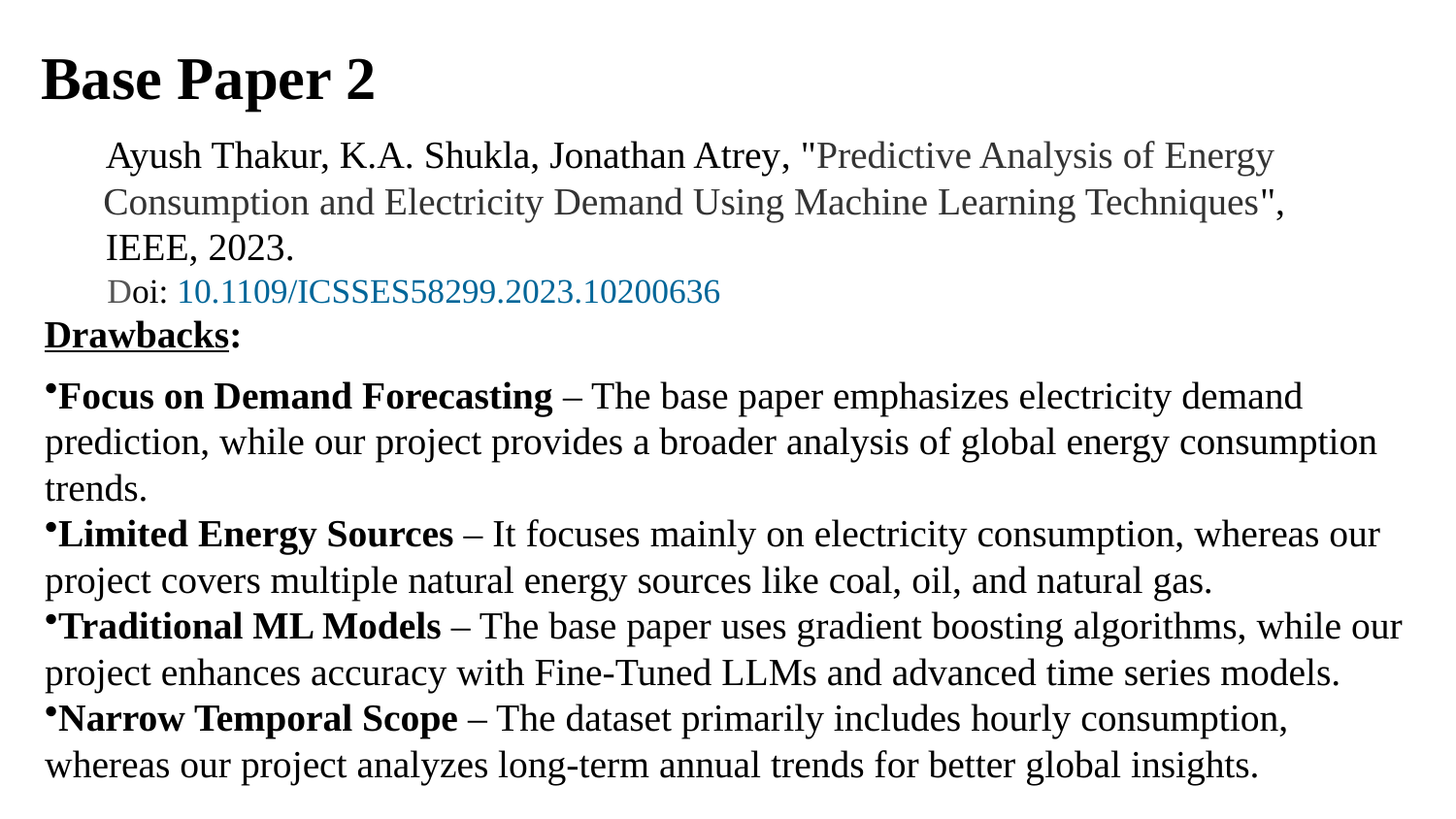

# Base Paper 2
    Ayush Thakur, K.A. Shukla, Jonathan Atrey, "Predictive Analysis of Energy Consumption and Electricity Demand Using Machine Learning Techniques",
    IEEE, 2023.
     Doi: 10.1109/ICSSES58299.2023.10200636
Drawbacks:

Focus on Demand Forecasting – The base paper emphasizes electricity demand prediction, while our project provides a broader analysis of global energy consumption trends.
Limited Energy Sources – It focuses mainly on electricity consumption, whereas our project covers multiple natural energy sources like coal, oil, and natural gas.
Traditional ML Models – The base paper uses gradient boosting algorithms, while our project enhances accuracy with Fine-Tuned LLMs and advanced time series models.
Narrow Temporal Scope – The dataset primarily includes hourly consumption, whereas our project analyzes long-term annual trends for better global insights.